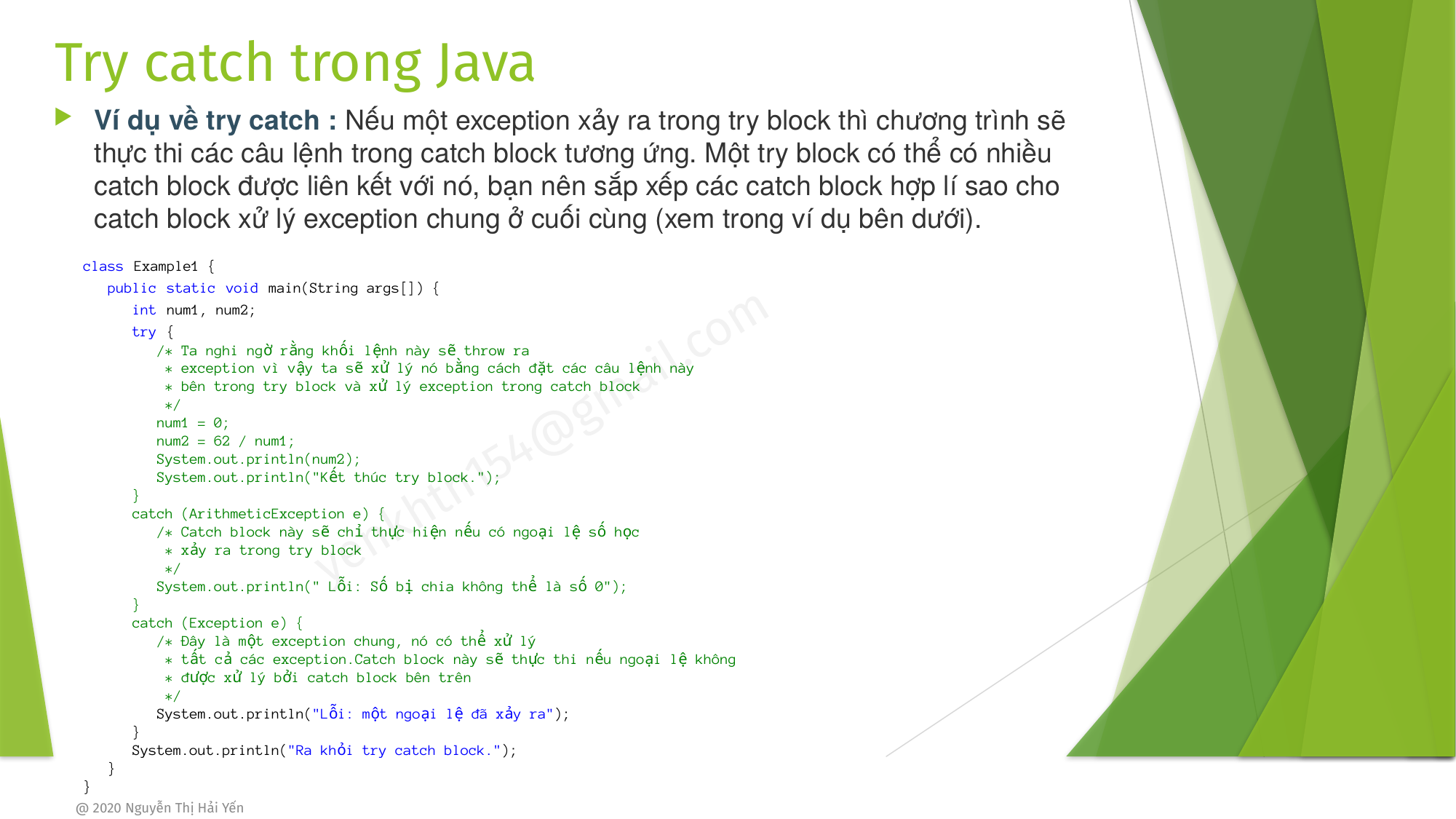

# Try catch trong Java
Ví dụ về try catch : Nếu một exception xảy ra trong try block thì chương trình sẽ thực thi các câu lệnh trong catch block tương ứng. Một try block có thể có nhiều catch block được liên kết với nó, bạn nên sắp xếp các catch block hợp lí sao cho catch block xử lý exception chung ở cuối cùng (xem trong ví dụ bên dưới).

class Example1 {
   public static void main(String args[]) {
      int num1, num2;
      try {
         /* Ta nghi ngờ rằng khối lệnh này sẽ throw ra
          * exception vì vậy ta sẽ xử lý nó bằng cách đặt các câu lệnh này
          * bên trong try block và xử lý exception trong catch block
          */
         num1 = 0;
         num2 = 62 / num1;
         System.out.println(num2);
         System.out.println("Kết thúc try block.");
      }
      catch (ArithmeticException e) {
         /* Catch block này sẽ chỉ thực hiện nếu có ngoại lệ số học
          * xảy ra trong try block
          */
         System.out.println(" Lỗi: Số bị chia không thể là số 0");
      }
      catch (Exception e) {
         /* Đây là một exception chung, nó có thể xử lý
          * tất cả các exception.Catch block này sẽ thực thi nếu ngoại lệ không
          * được xử lý bởi catch block bên trên
          */
         System.out.println("Lỗi: một ngoại lệ đã xảy ra");
      }
      System.out.println("Ra khỏi try catch block.");
   }
}
@ 2020 Nguyễn Thị Hải Yến